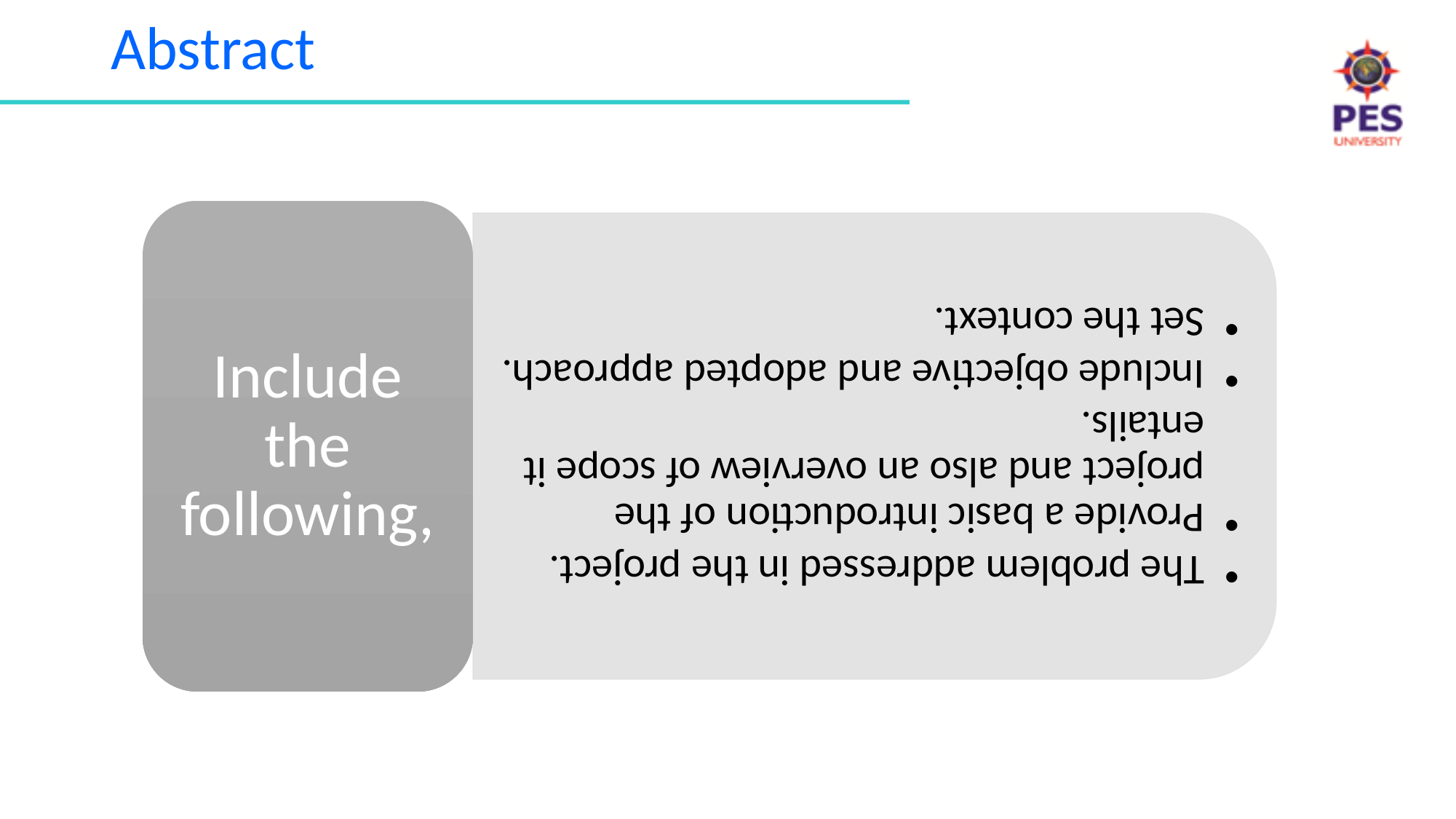

# Abstract
The problem addressed in the project.
Provide a basic introduction of the project and also an overview of scope it entails.
Include objective and adopted approach.
Set the context.
Include the following,